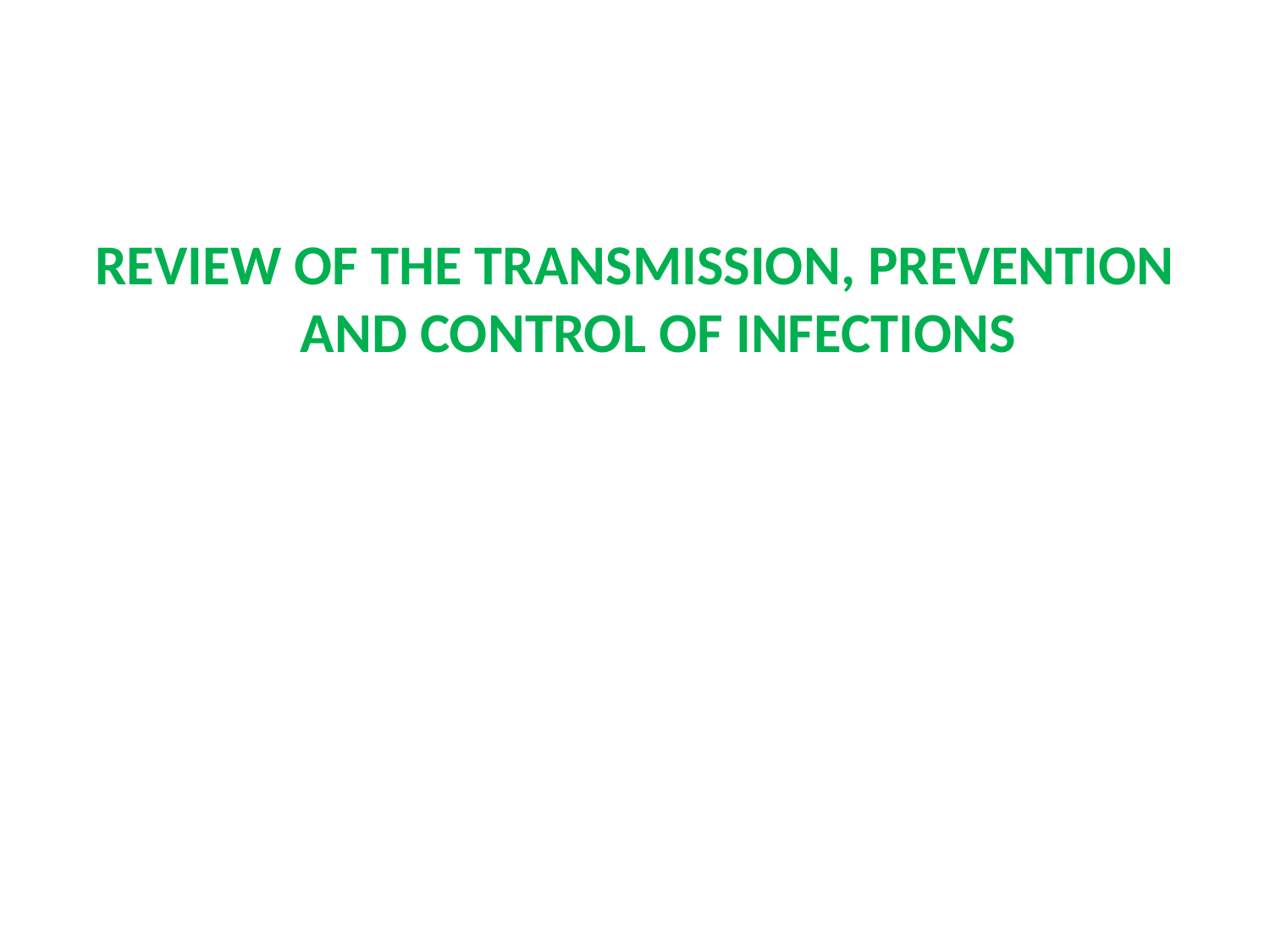

#
REVIEW OF THE TRANSMISSION, PREVENTION AND CONTROL OF INFECTIONS